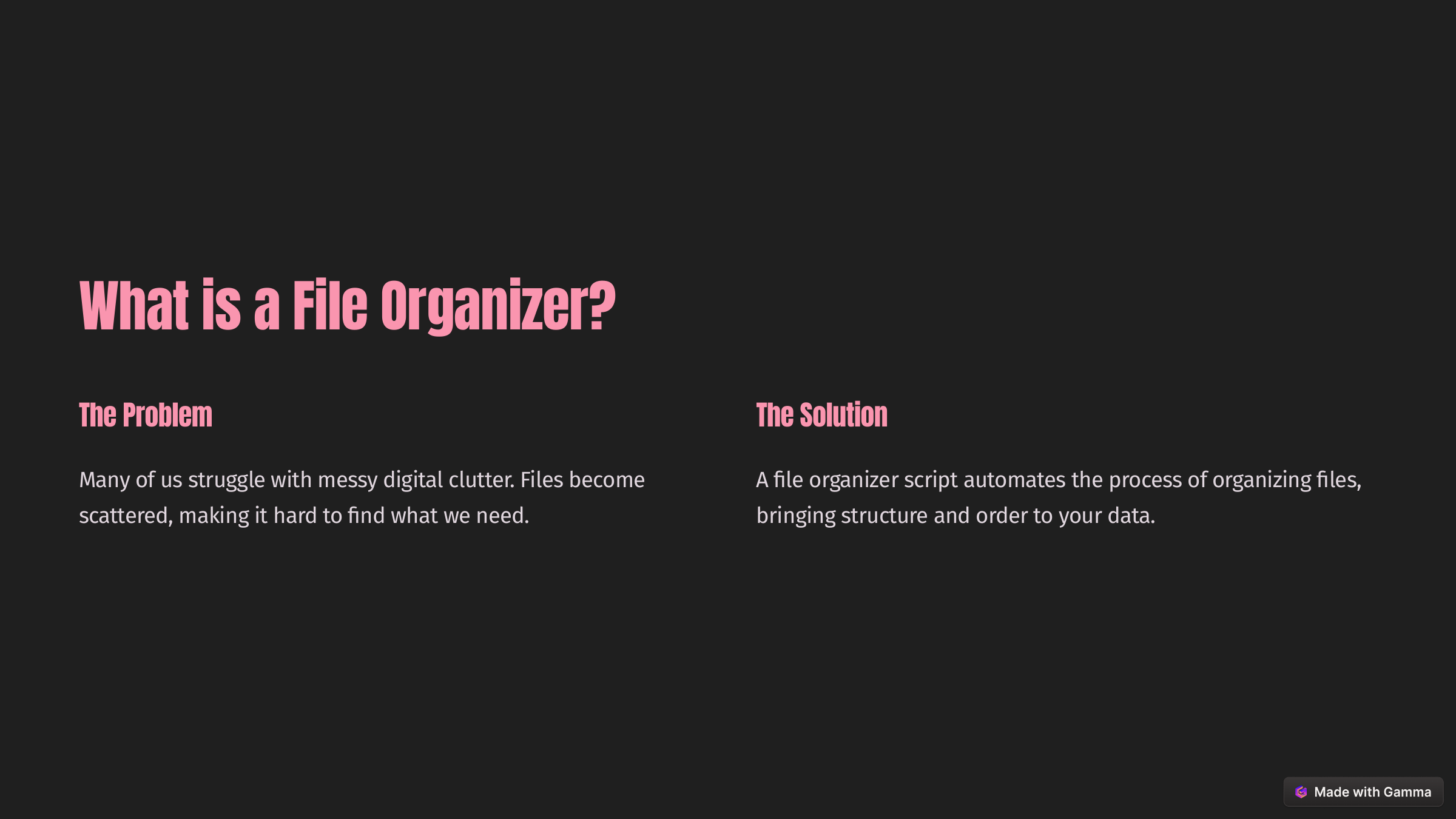

What is a File Organizer?
The Problem
The Solution
Many of us struggle with messy digital clutter. Files become scattered, making it hard to find what we need.
A file organizer script automates the process of organizing files, bringing structure and order to your data.